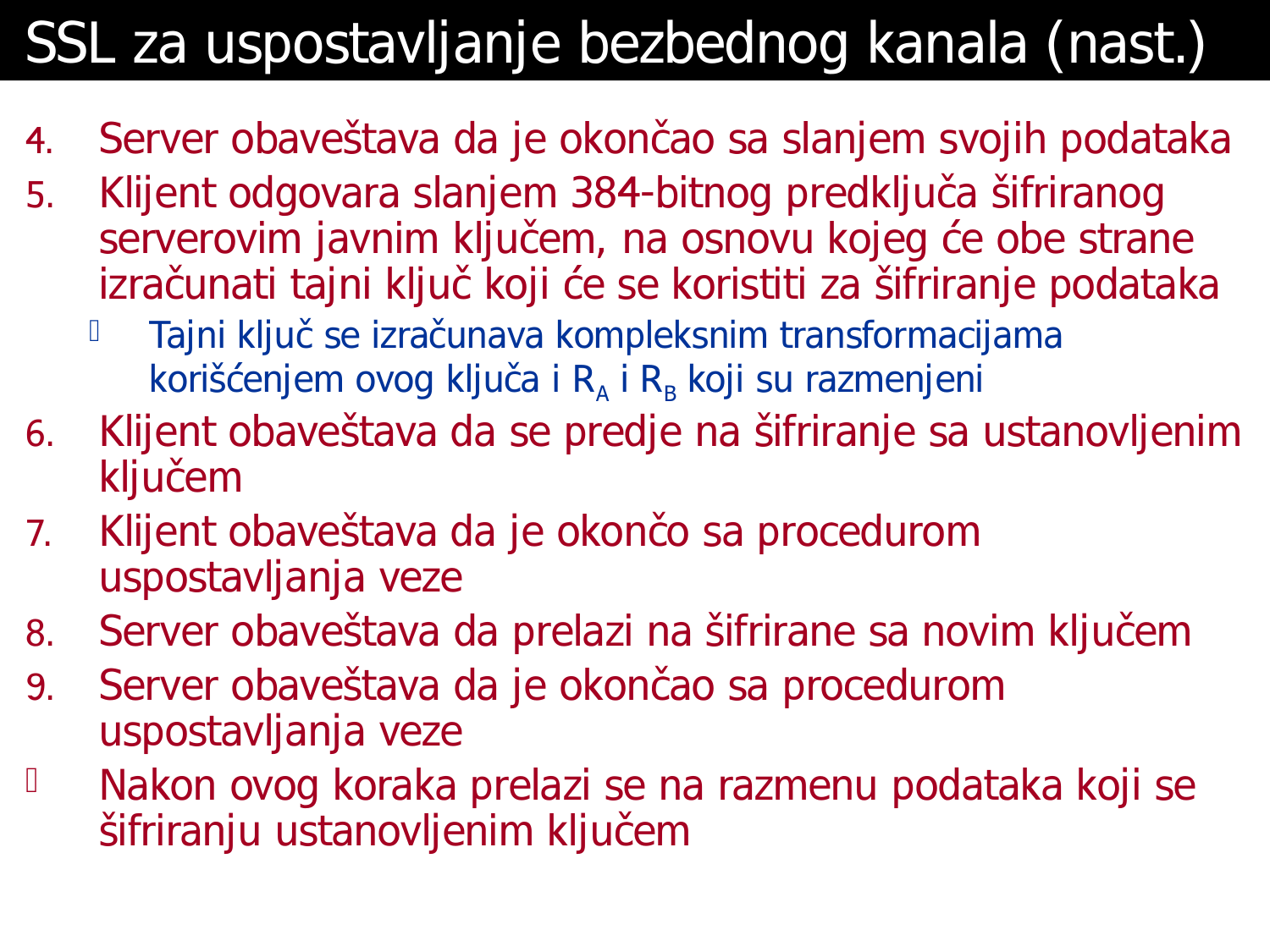

# SSL za uspostavljanje bezbednog kanala (nast.)
Server obaveštava da je okončao sa slanjem svojih podataka
Klijent odgovara slanjem 384-bitnog predključa šifriranog serverovim javnim ključem, na osnovu kojeg će obe strane izračunati tajni ključ koji će se koristiti za šifriranje podataka
Tajni ključ se izračunava kompleksnim transformacijama korišćenjem ovog ključa i RA i RB koji su razmenjeni
Klijent obaveštava da se predje na šifriranje sa ustanovljenim ključem
Klijent obaveštava da je okončo sa procedurom uspostavljanja veze
Server obaveštava da prelazi na šifrirane sa novim ključem
Server obaveštava da je okončao sa procedurom uspostavljanja veze
Nakon ovog koraka prelazi se na razmenu podataka koji se šifriranju ustanovljenim ključem